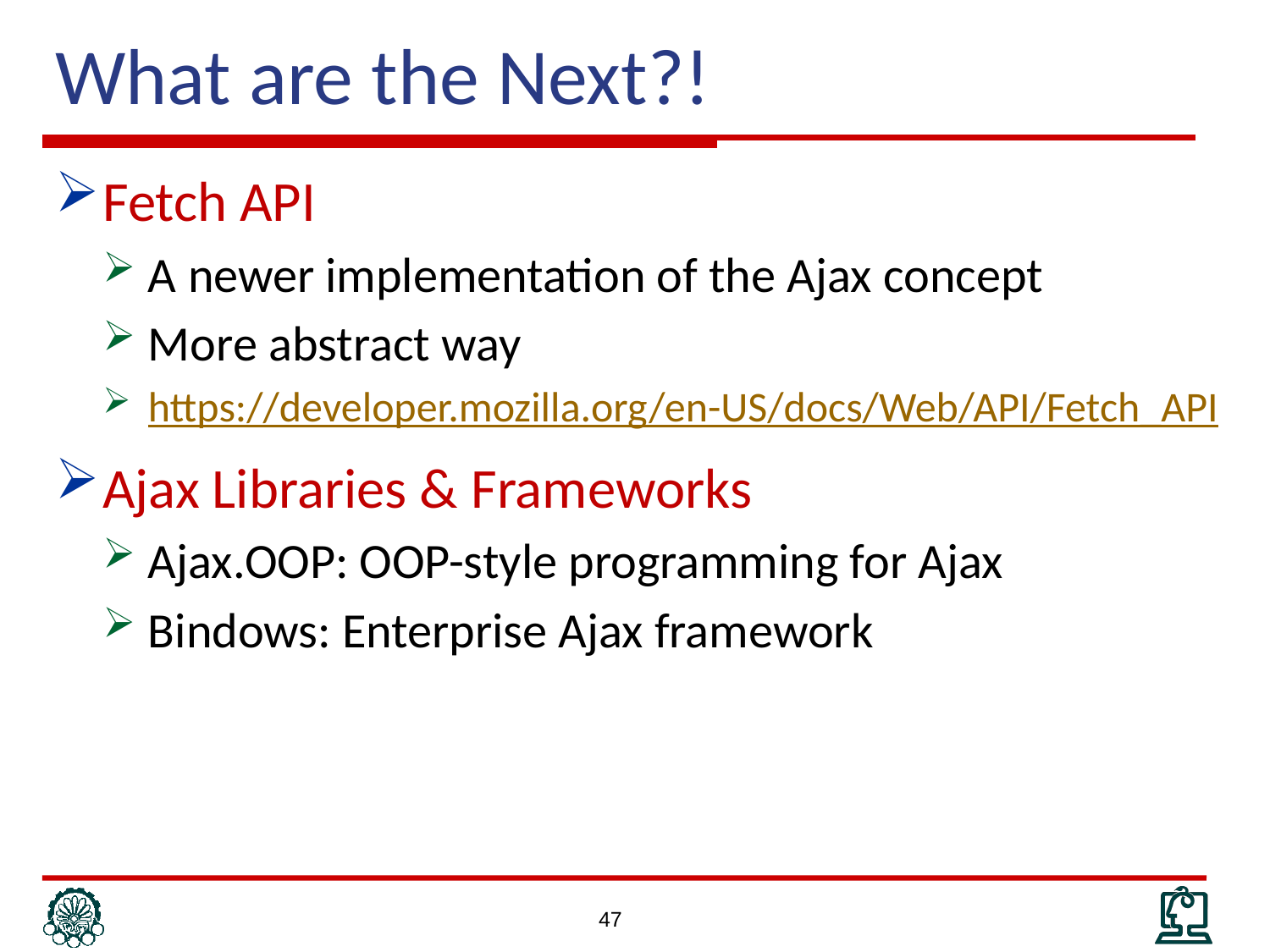

# What are the Next?!
Fetch API
A newer implementation of the Ajax concept
More abstract way
https://developer.mozilla.org/en-US/docs/Web/API/Fetch_API
Ajax Libraries & Frameworks
Ajax.OOP: OOP-style programming for Ajax
Bindows: Enterprise Ajax framework
47